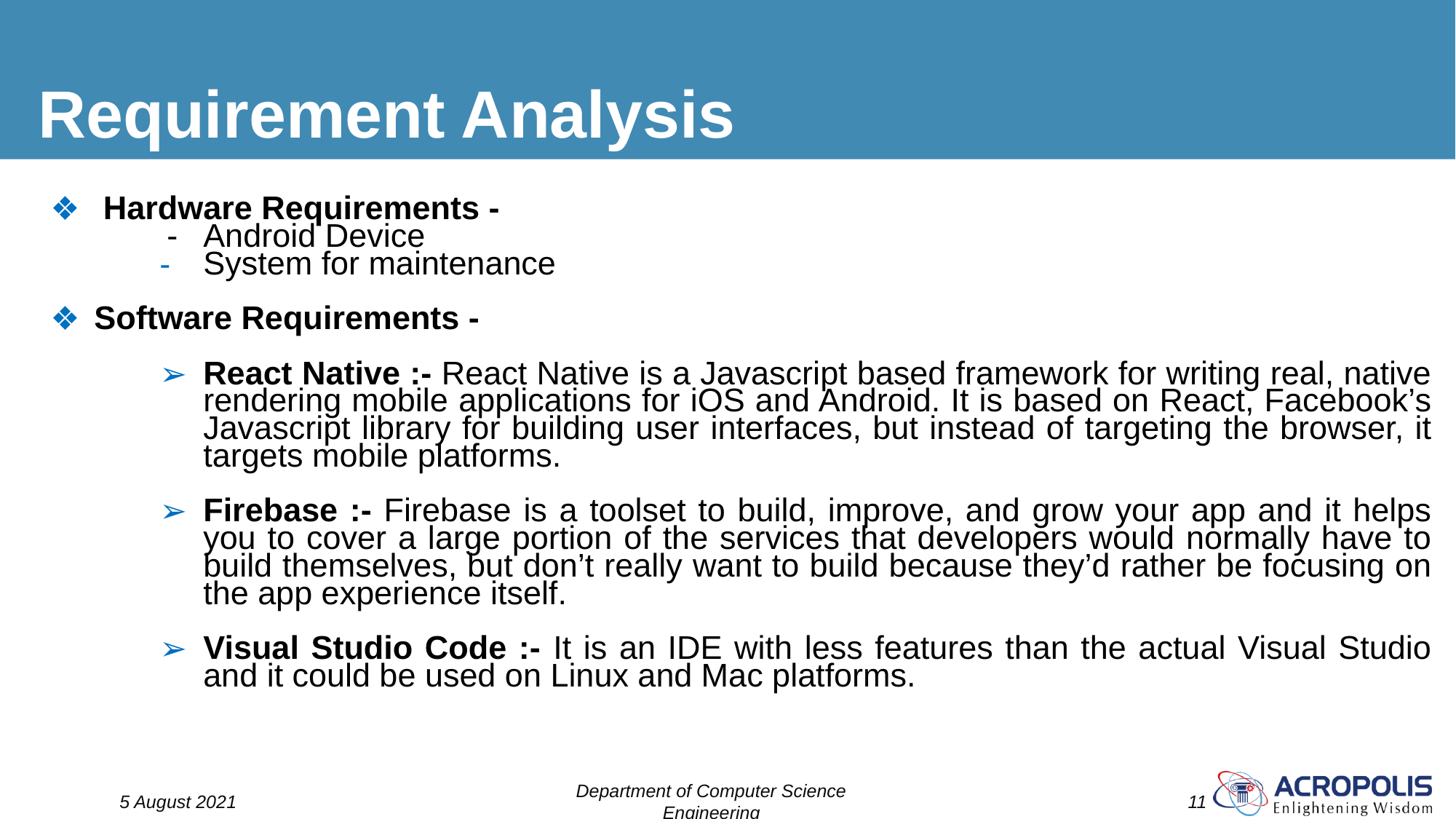

# Requirement Analysis

 Hardware Requirements -
              -   Android Device
System for maintenance

Software Requirements -

React Native :- React Native is a Javascript based framework for writing real, native rendering mobile applications for iOS and Android. It is based on React, Facebook’s Javascript library for building user interfaces, but instead of targeting the browser, it targets mobile platforms.

Firebase :- Firebase is a toolset to build, improve, and grow your app and it helps you to cover a large portion of the services that developers would normally have to build themselves, but don’t really want to build because they’d rather be focusing on the app experience itself.

Visual Studio Code :- It is an IDE with less features than the actual Visual Studio and it could be used on Linux and Mac platforms.

5 August 2021
Department of Computer Science Engineering
11